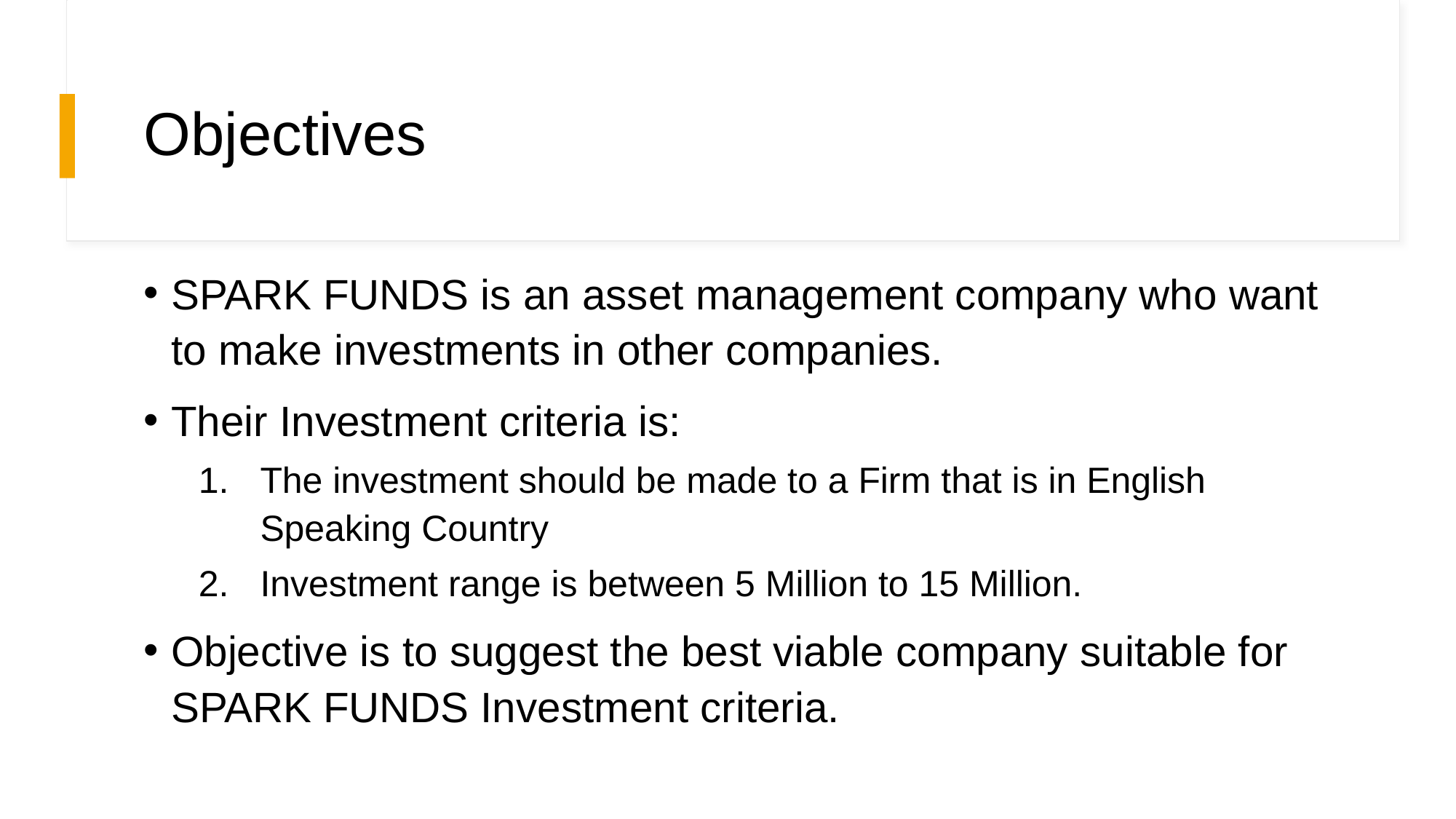

# Objectives
SPARK FUNDS is an asset management company who want to make investments in other companies.
Their Investment criteria is:
The investment should be made to a Firm that is in English Speaking Country
Investment range is between 5 Million to 15 Million.
Objective is to suggest the best viable company suitable for SPARK FUNDS Investment criteria.